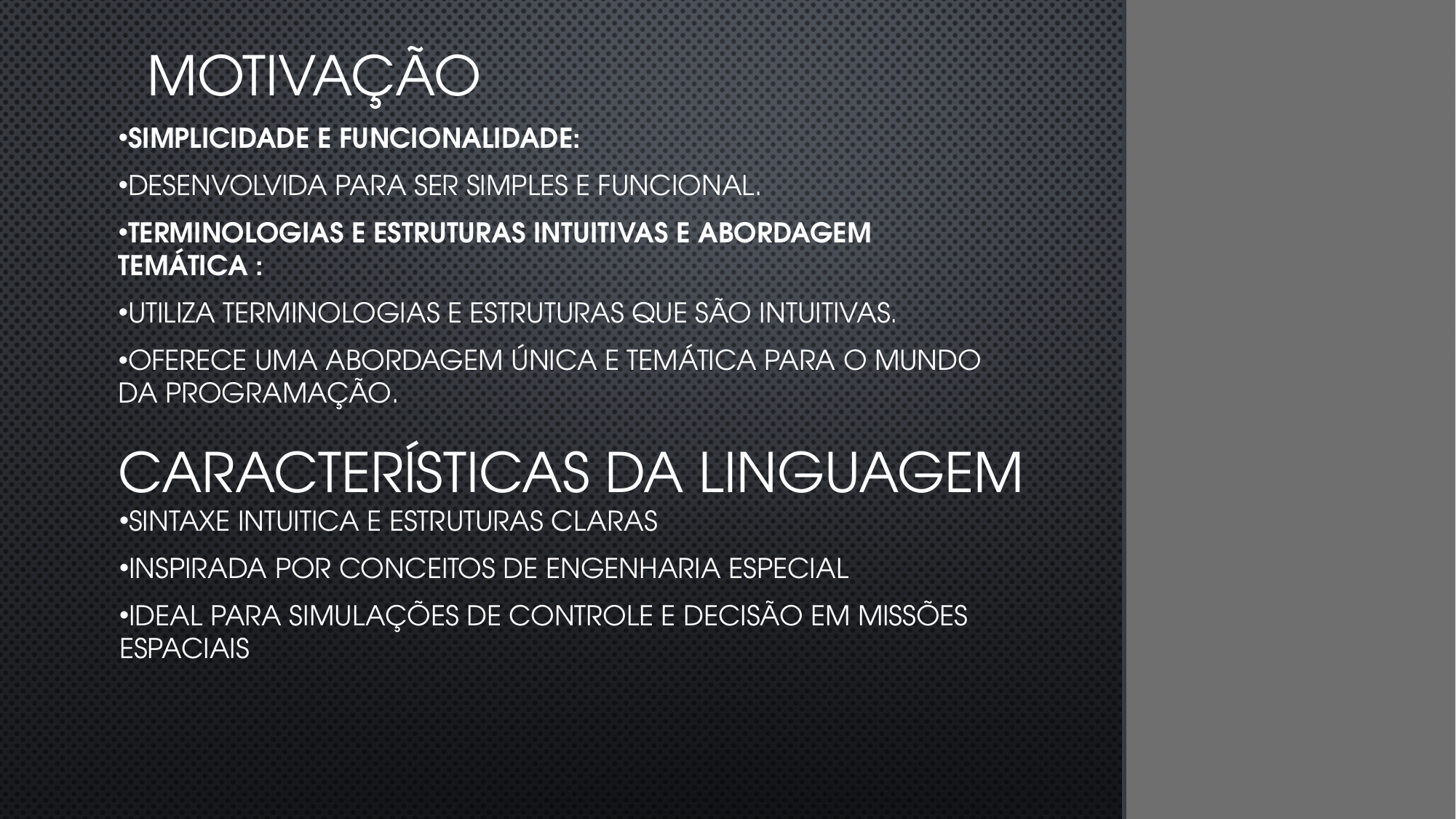

Simplicidade e Funcionalidade:
Desenvolvida para ser simples e funcional.
Terminologias e Estruturas Intuitivas e Abordagem Temática :
Utiliza terminologias e estruturas que são intuitivas.
Oferece uma abordagem única e temática para o mundo da programação.
# Motivação
Sintaxe intuitica e estruturas claras
Inspirada por conceitos de engenharia especial
Ideal para simulações de controle e decisão em missões espaciais

Características da Linguagem